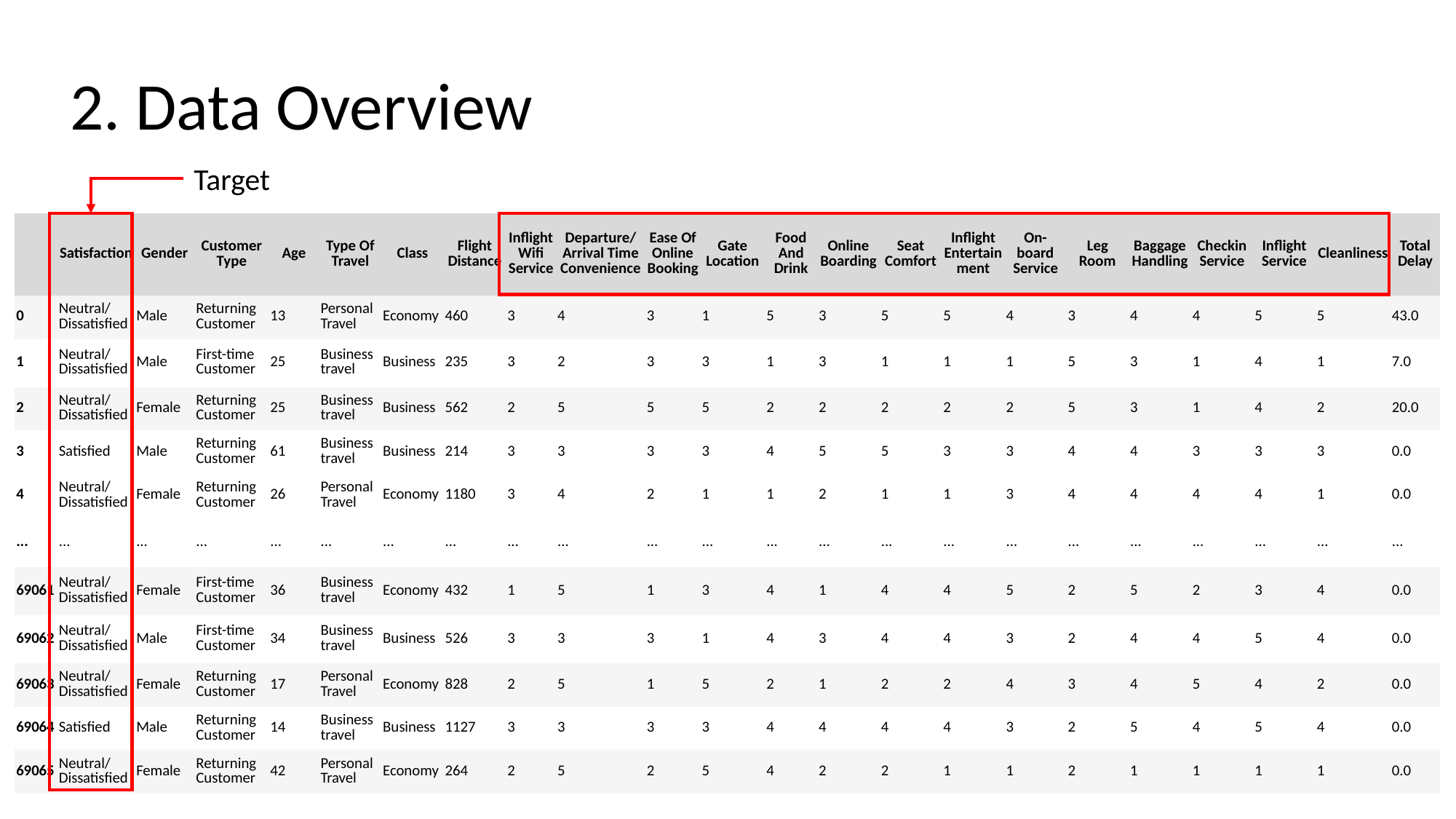

# 2. Data Overview
Target
|  | Satisfaction | Gender | Customer Type | Age | Type Of Travel | Class | Flight Distance | Inflight Wifi Service | Departure/ Arrival Time Convenience | Ease Of Online Booking | Gate Location | Food And Drink | Online Boarding | Seat Comfort | Inflight Entertainment | On-board Service | Leg Room | Baggage Handling | Checkin Service | Inflight Service | Cleanliness | Total Delay |
| --- | --- | --- | --- | --- | --- | --- | --- | --- | --- | --- | --- | --- | --- | --- | --- | --- | --- | --- | --- | --- | --- | --- |
| 0 | Neutral/ Dissatisfied | Male | Returning Customer | 13 | Personal Travel | Economy | 460 | 3 | 4 | 3 | 1 | 5 | 3 | 5 | 5 | 4 | 3 | 4 | 4 | 5 | 5 | 43.0 |
| 1 | Neutral/ Dissatisfied | Male | First-time Customer | 25 | Business travel | Business | 235 | 3 | 2 | 3 | 3 | 1 | 3 | 1 | 1 | 1 | 5 | 3 | 1 | 4 | 1 | 7.0 |
| 2 | Neutral/ Dissatisfied | Female | Returning Customer | 25 | Business travel | Business | 562 | 2 | 5 | 5 | 5 | 2 | 2 | 2 | 2 | 2 | 5 | 3 | 1 | 4 | 2 | 20.0 |
| 3 | Satisfied | Male | Returning Customer | 61 | Business travel | Business | 214 | 3 | 3 | 3 | 3 | 4 | 5 | 5 | 3 | 3 | 4 | 4 | 3 | 3 | 3 | 0.0 |
| 4 | Neutral/ Dissatisfied | Female | Returning Customer | 26 | Personal Travel | Economy | 1180 | 3 | 4 | 2 | 1 | 1 | 2 | 1 | 1 | 3 | 4 | 4 | 4 | 4 | 1 | 0.0 |
| ... | ... | ... | ... | ... | ... | ... | ... | ... | ... | ... | ... | ... | ... | ... | ... | ... | ... | ... | ... | ... | ... | ... |
| 69061 | Neutral/ Dissatisfied | Female | First-time Customer | 36 | Business travel | Economy | 432 | 1 | 5 | 1 | 3 | 4 | 1 | 4 | 4 | 5 | 2 | 5 | 2 | 3 | 4 | 0.0 |
| 69062 | Neutral/ Dissatisfied | Male | First-time Customer | 34 | Business travel | Business | 526 | 3 | 3 | 3 | 1 | 4 | 3 | 4 | 4 | 3 | 2 | 4 | 4 | 5 | 4 | 0.0 |
| 69063 | Neutral/ Dissatisfied | Female | Returning Customer | 17 | Personal Travel | Economy | 828 | 2 | 5 | 1 | 5 | 2 | 1 | 2 | 2 | 4 | 3 | 4 | 5 | 4 | 2 | 0.0 |
| 69064 | Satisfied | Male | Returning Customer | 14 | Business travel | Business | 1127 | 3 | 3 | 3 | 3 | 4 | 4 | 4 | 4 | 3 | 2 | 5 | 4 | 5 | 4 | 0.0 |
| 69065 | Neutral/ Dissatisfied | Female | Returning Customer | 42 | Personal Travel | Economy | 264 | 2 | 5 | 2 | 5 | 4 | 2 | 2 | 1 | 1 | 2 | 1 | 1 | 1 | 1 | 0.0 |